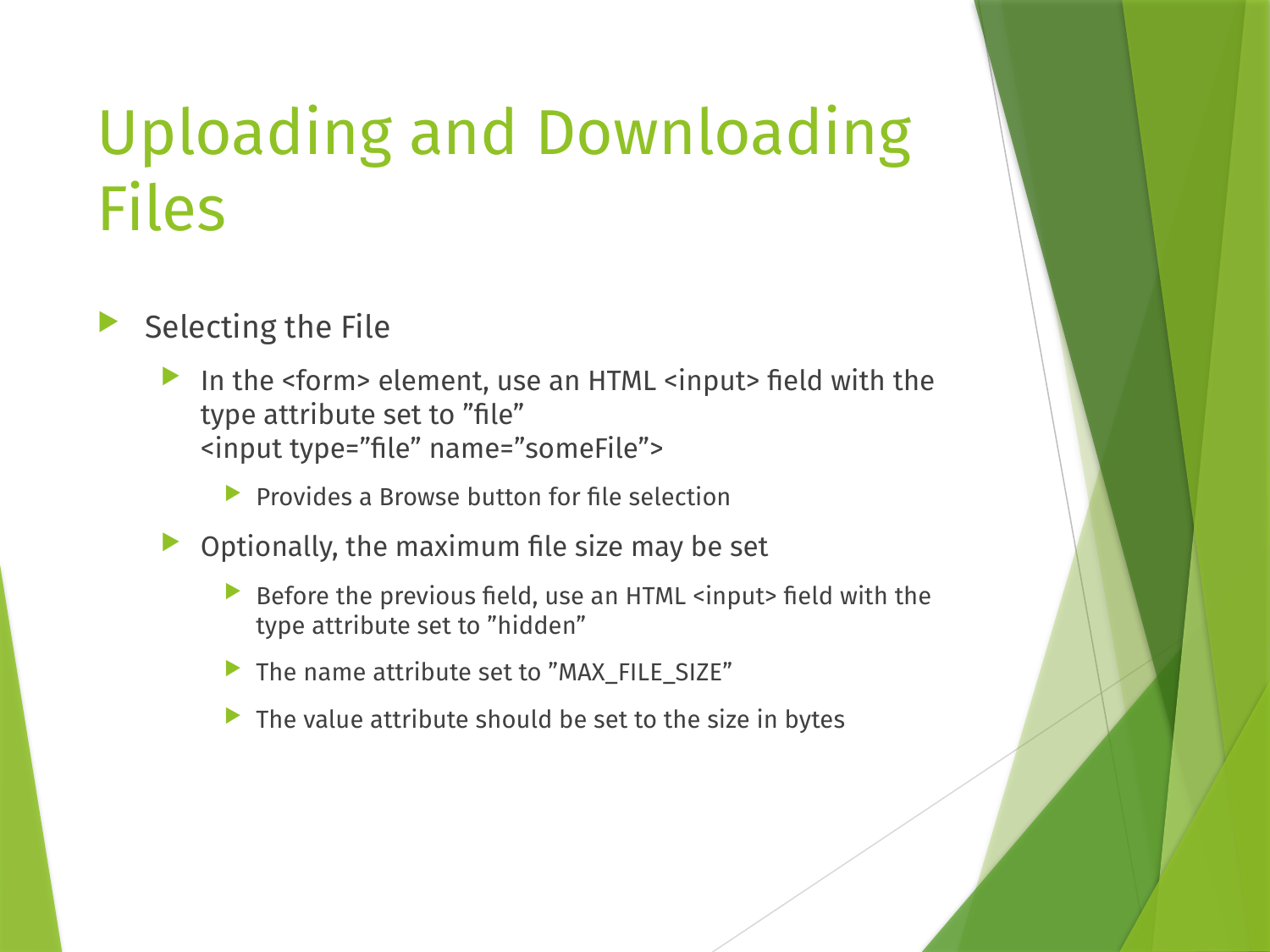

# Uploading and Downloading Files
Selecting the File
In the <form> element, use an HTML <input> field with the type attribute set to ”file”
<input type=”file” name=”someFile”>
Provides a Browse button for file selection
Optionally, the maximum file size may be set
Before the previous field, use an HTML <input> field with the type attribute set to ”hidden”
The name attribute set to ”MAX_FILE_SIZE”
The value attribute should be set to the size in bytes